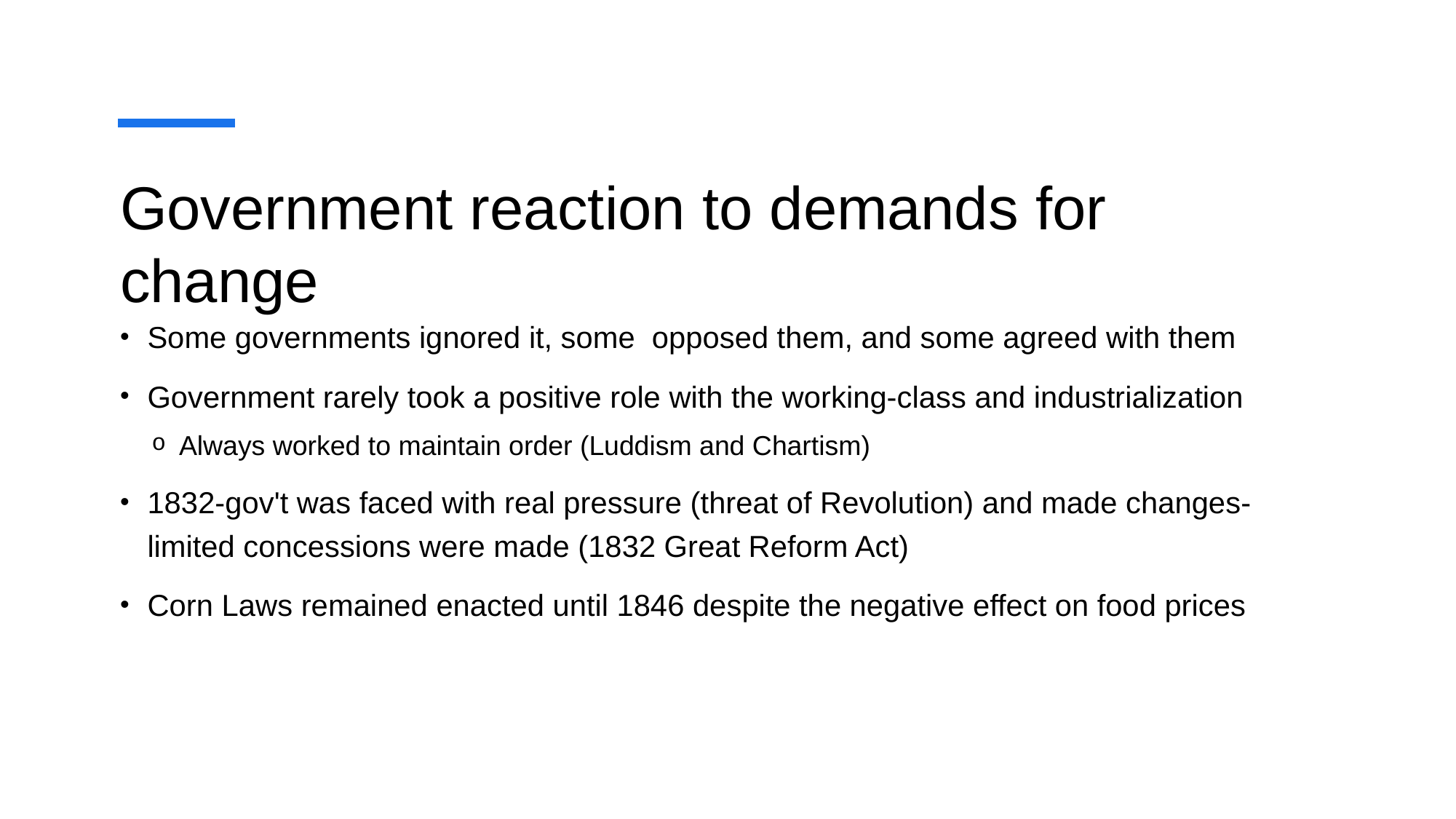

# Government reaction to demands for change
Some governments ignored it, some  opposed them, and some agreed with them
Government rarely took a positive role with the working-class and industrialization
Always worked to maintain order (Luddism and Chartism)
1832-gov't was faced with real pressure (threat of Revolution) and made changes-limited concessions were made (1832 Great Reform Act)
Corn Laws remained enacted until 1846 despite the negative effect on food prices